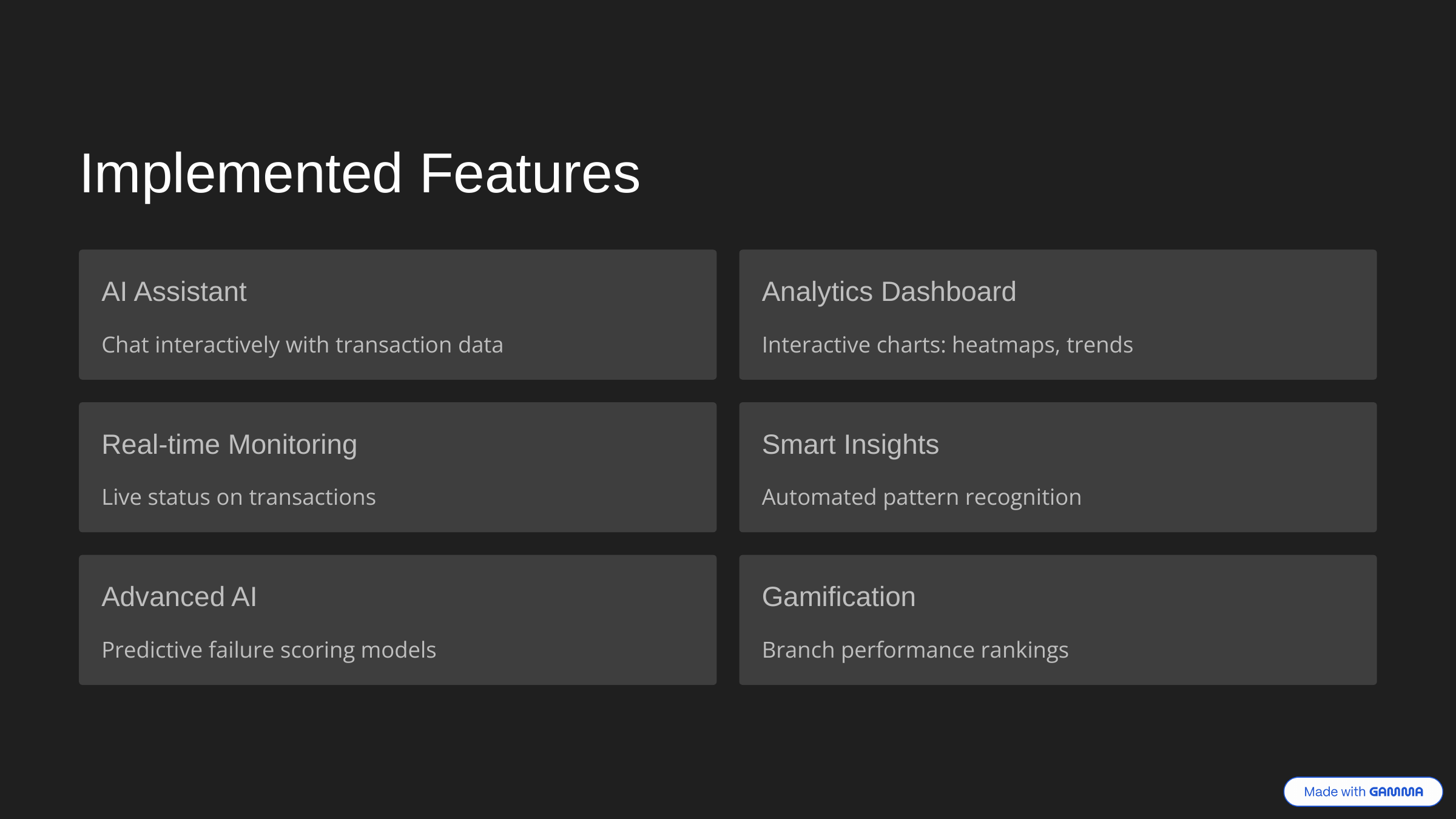

Implemented Features

AI Assistant
Analytics Dashboard
Chat interactively with transaction data
Interactive charts: heatmaps, trends

Real-time Monitoring
Smart Insights
Live status on transactions
Automated pattern recognition

Advanced AI
Gamification
Predictive failure scoring models
Branch performance rankings